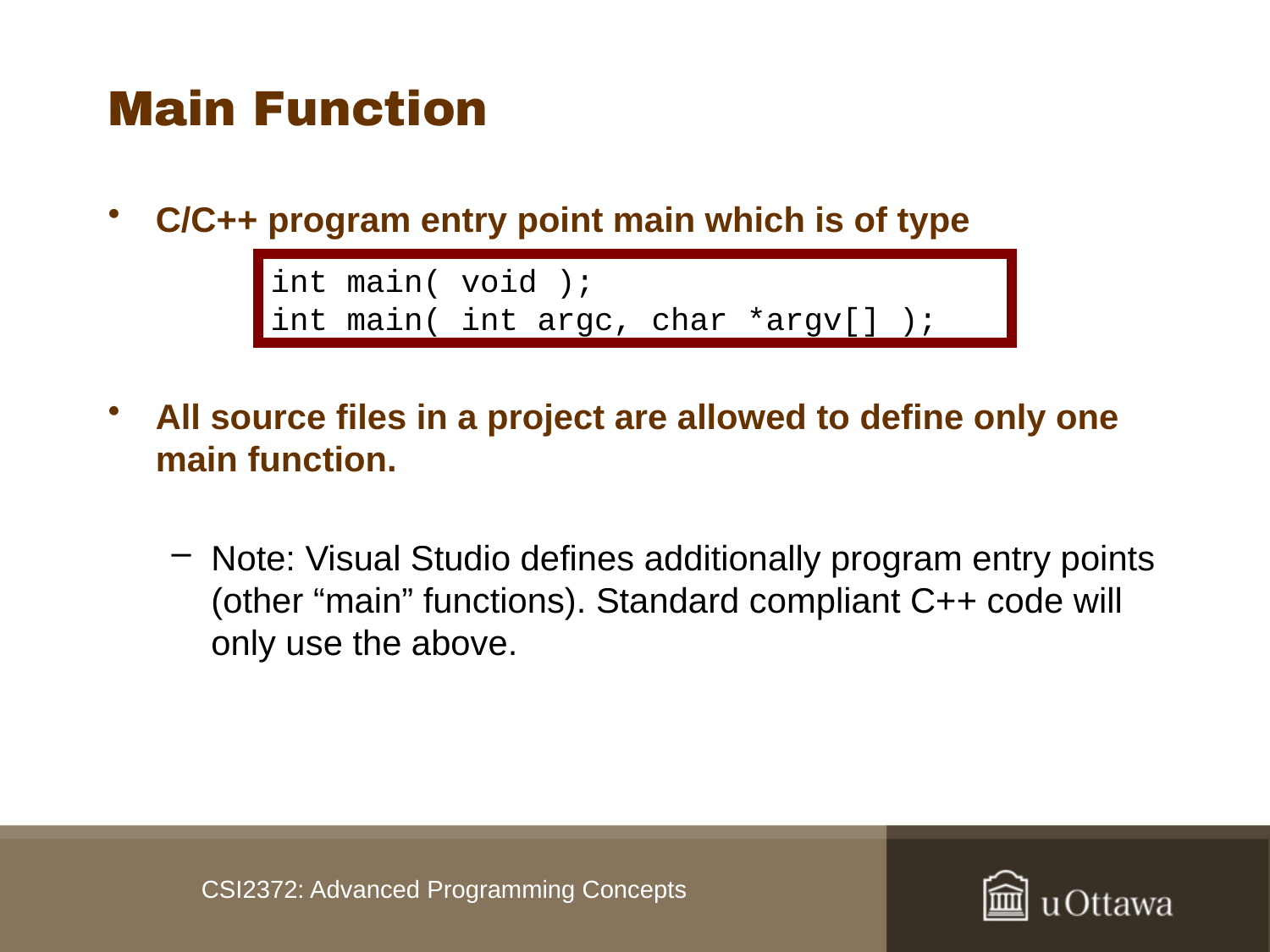

# Main Function
C/C++ program entry point main which is of type

All source files in a project are allowed to define only one main function.

Note: Visual Studio defines additionally program entry points (other “main” functions). Standard compliant C++ code will only use the above.

int main( void );
int main( int argc, char *argv[] );
CSI2372: Advanced Programming Concepts